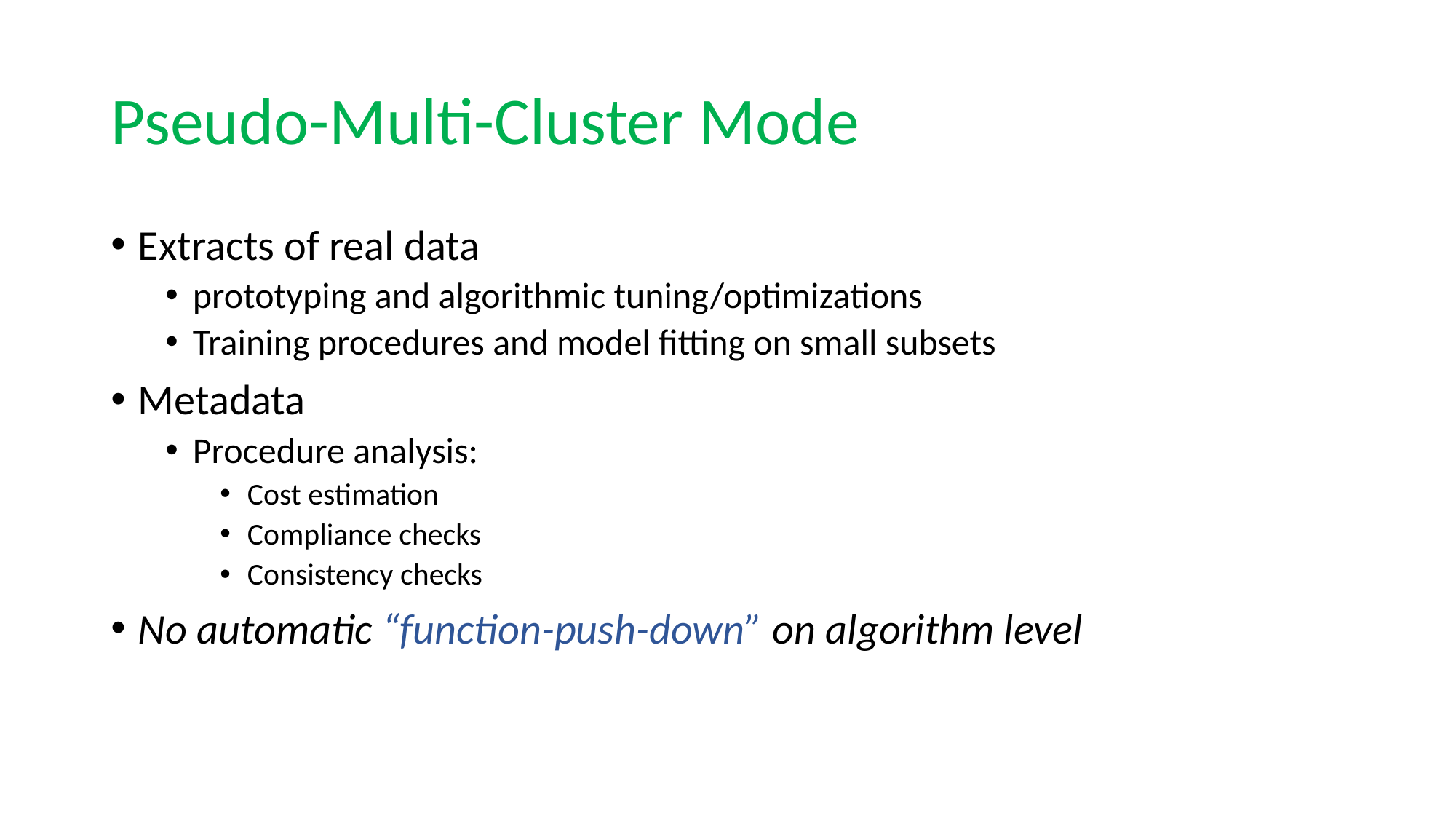

# Pseudo-Multi-Cluster Mode
Extracts of real data
prototyping and algorithmic tuning/optimizations
Training procedures and model fitting on small subsets
Metadata
Procedure analysis:
Cost estimation
Compliance checks
Consistency checks
No automatic “function-push-down” on algorithm level